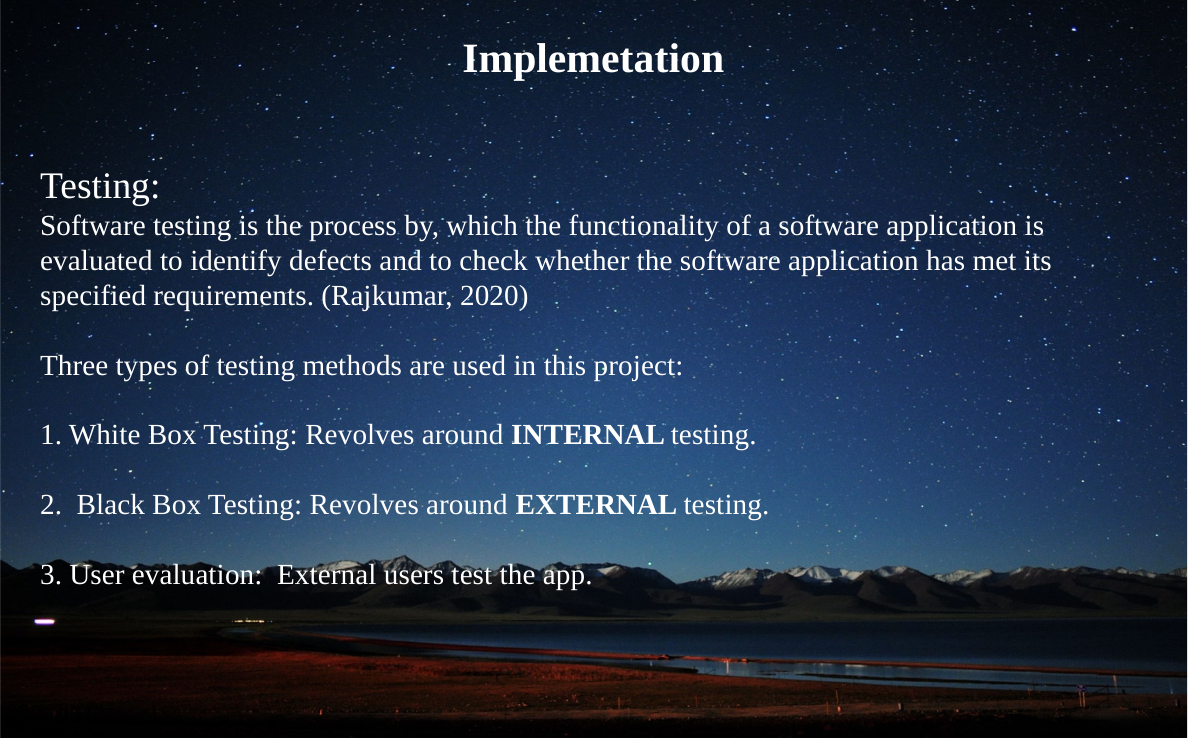

Implemetation
Testing:
Software testing is the process by, which the functionality of a software application is evaluated to identify defects and to check whether the software application has met its specified requirements. (Rajkumar, 2020)

Three types of testing methods are used in this project:

1. White Box Testing: Revolves around INTERNAL testing.

2.  Black Box Testing: Revolves around EXTERNAL testing.

3. User evaluation:  External users test the app.